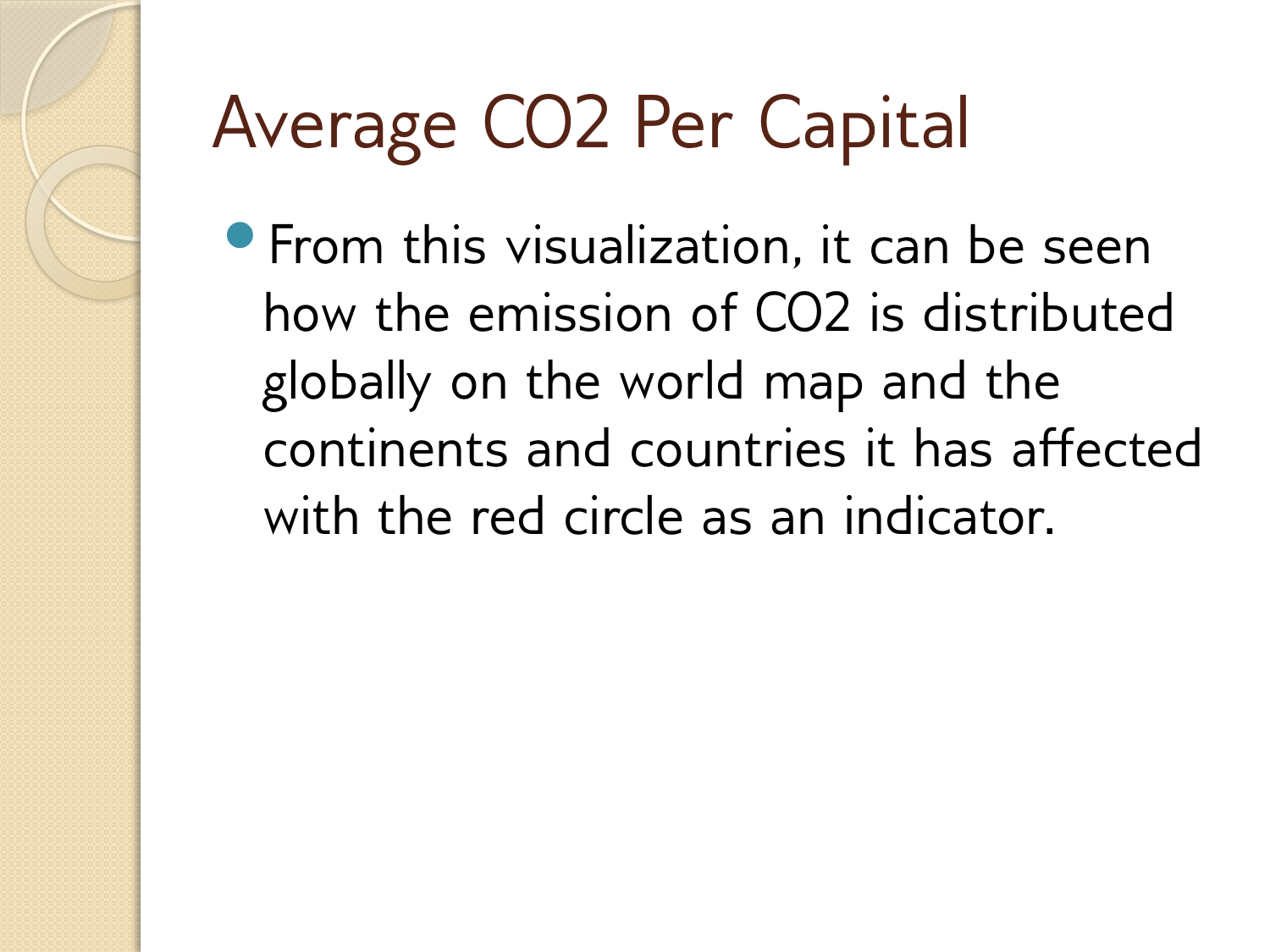

# Average CO2 Per Capital
From this visualization, it can be seen how the emission of CO2 is distributed globally on the world map and the continents and countries it has affected with the red circle as an indicator.